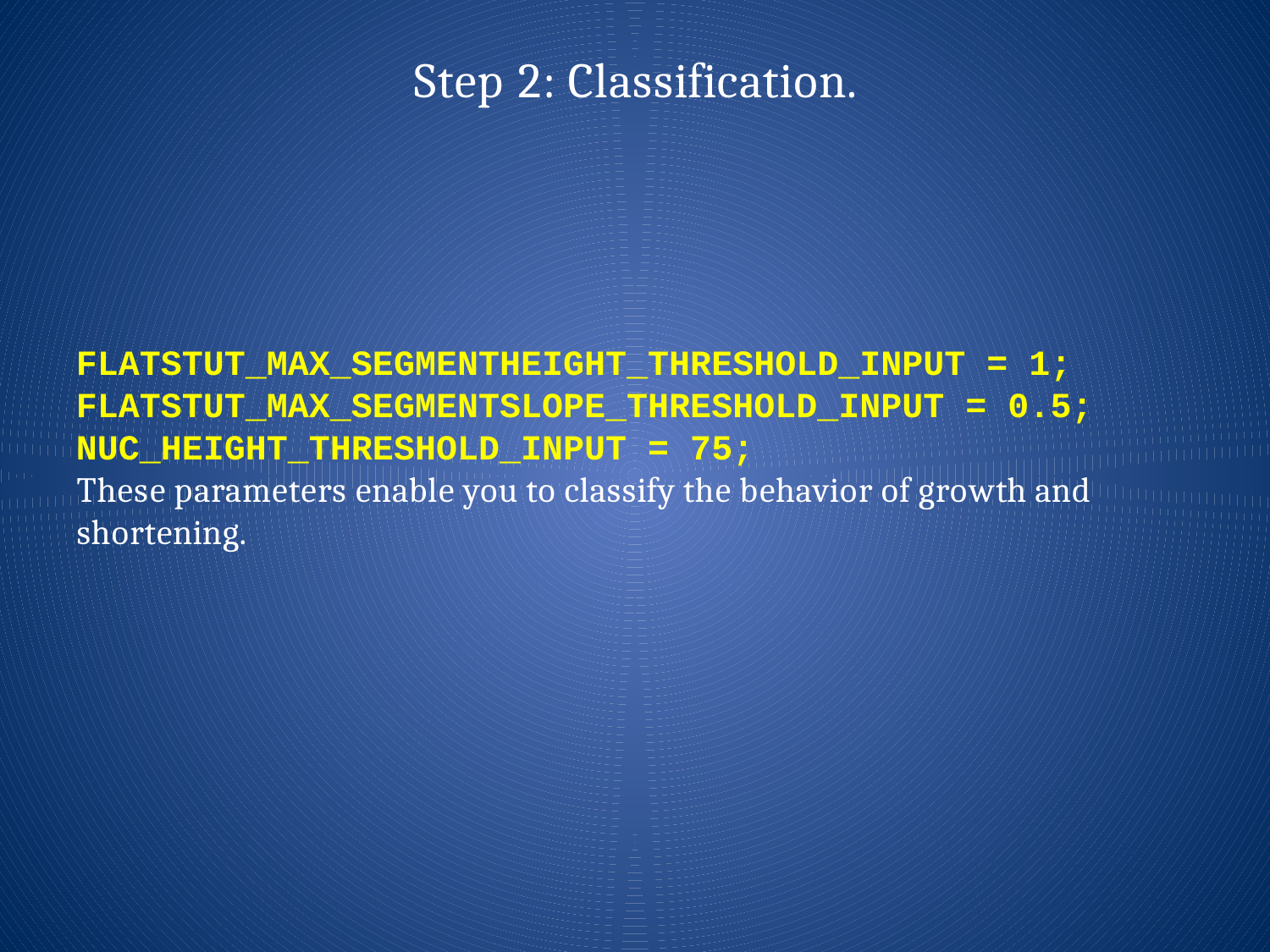

Step 2: Classification.
FLATSTUT_MAX_SEGMENTHEIGHT_THRESHOLD_INPUT = 1;
FLATSTUT_MAX_SEGMENTSLOPE_THRESHOLD_INPUT = 0.5;
NUC_HEIGHT_THRESHOLD_INPUT = 75;
These parameters enable you to classify the behavior of growth and shortening.